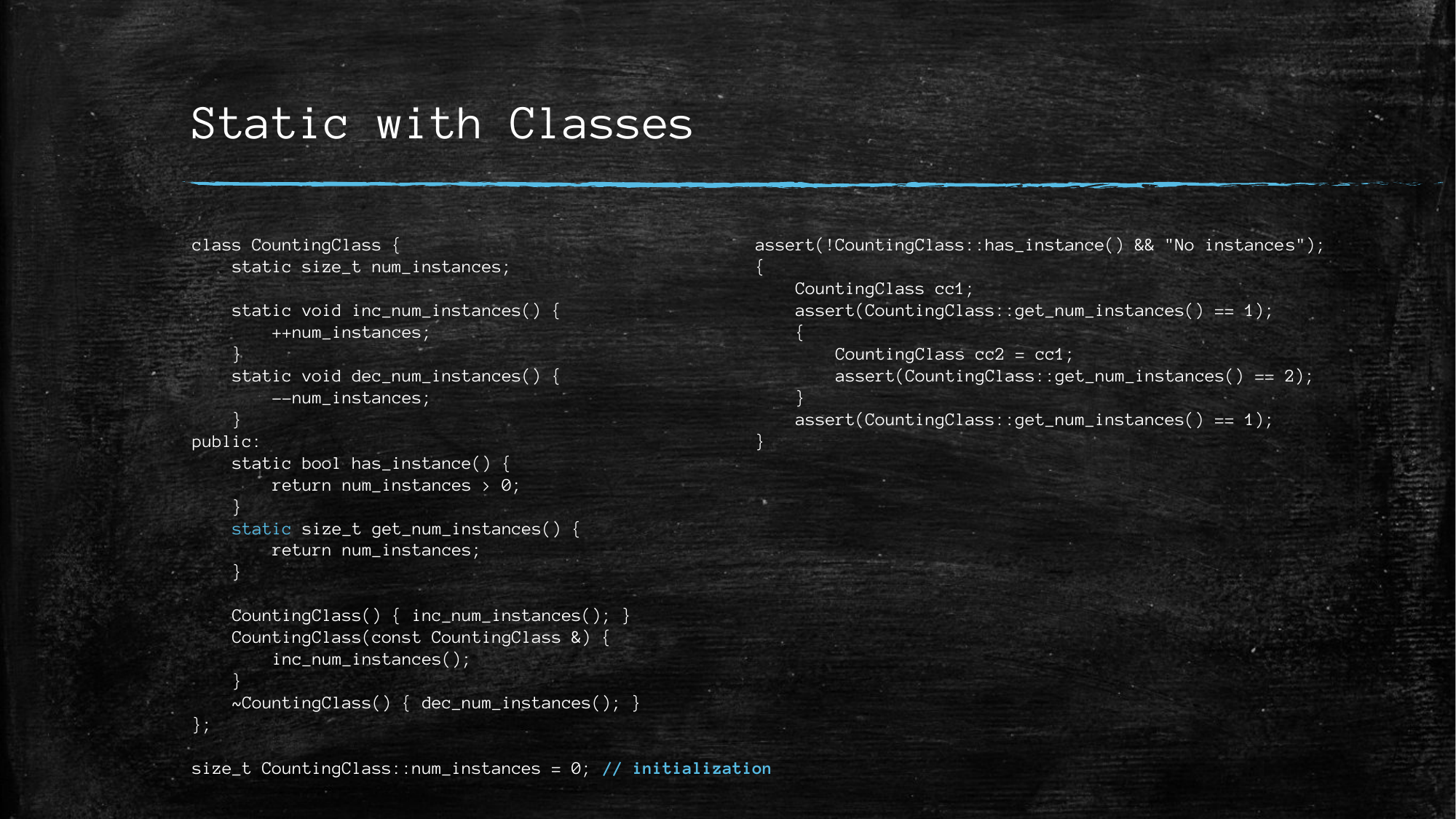

# Static with Classes
class CountingClass {
    static size_t num_instances;
    static void inc_num_instances() { 
        ++num_instances; 
    }
    static void dec_num_instances() { 
        --num_instances; 
    }
public:
    static bool has_instance() { 
        return num_instances > 0; 
    }
    static size_t get_num_instances() { 
        return num_instances; 
    }
    CountingClass() { inc_num_instances(); }
    CountingClass(const CountingClass &) { 
        inc_num_instances(); 
    }
    ~CountingClass() { dec_num_instances(); }
};
size_t CountingClass::num_instances = 0; // initialization
assert(!CountingClass::has_instance() && "No instances");
{
    CountingClass cc1;
    assert(CountingClass::get_num_instances() == 1);
    {
        CountingClass cc2 = cc1;
        assert(CountingClass::get_num_instances() == 2);
    }
    assert(CountingClass::get_num_instances() == 1);
}